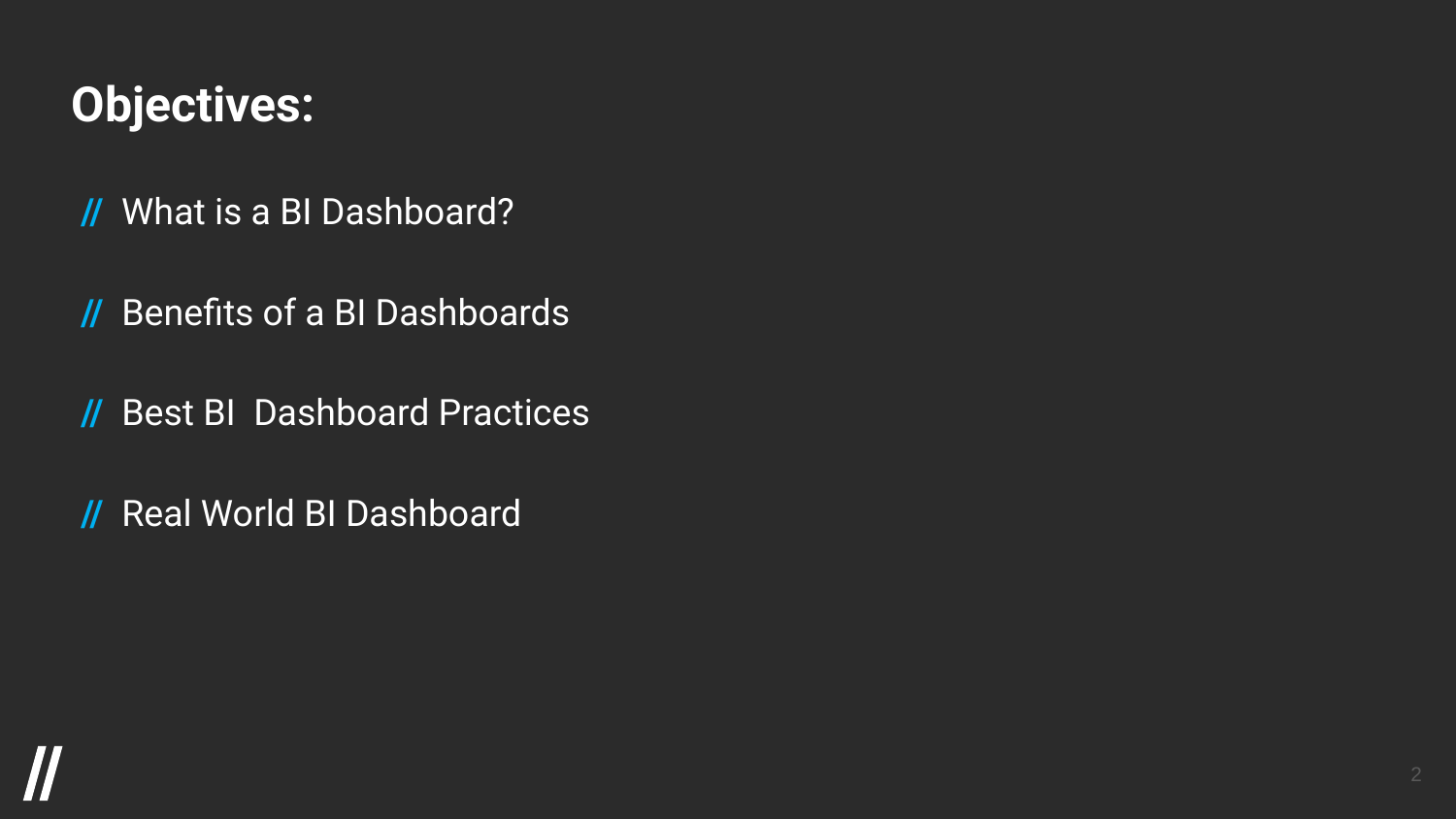

Objectives:

//  What is a BI Dashboard?

//  Benefits of a BI Dashboards

//  Best BI  Dashboard Practices

//  Real World BI Dashboard

2